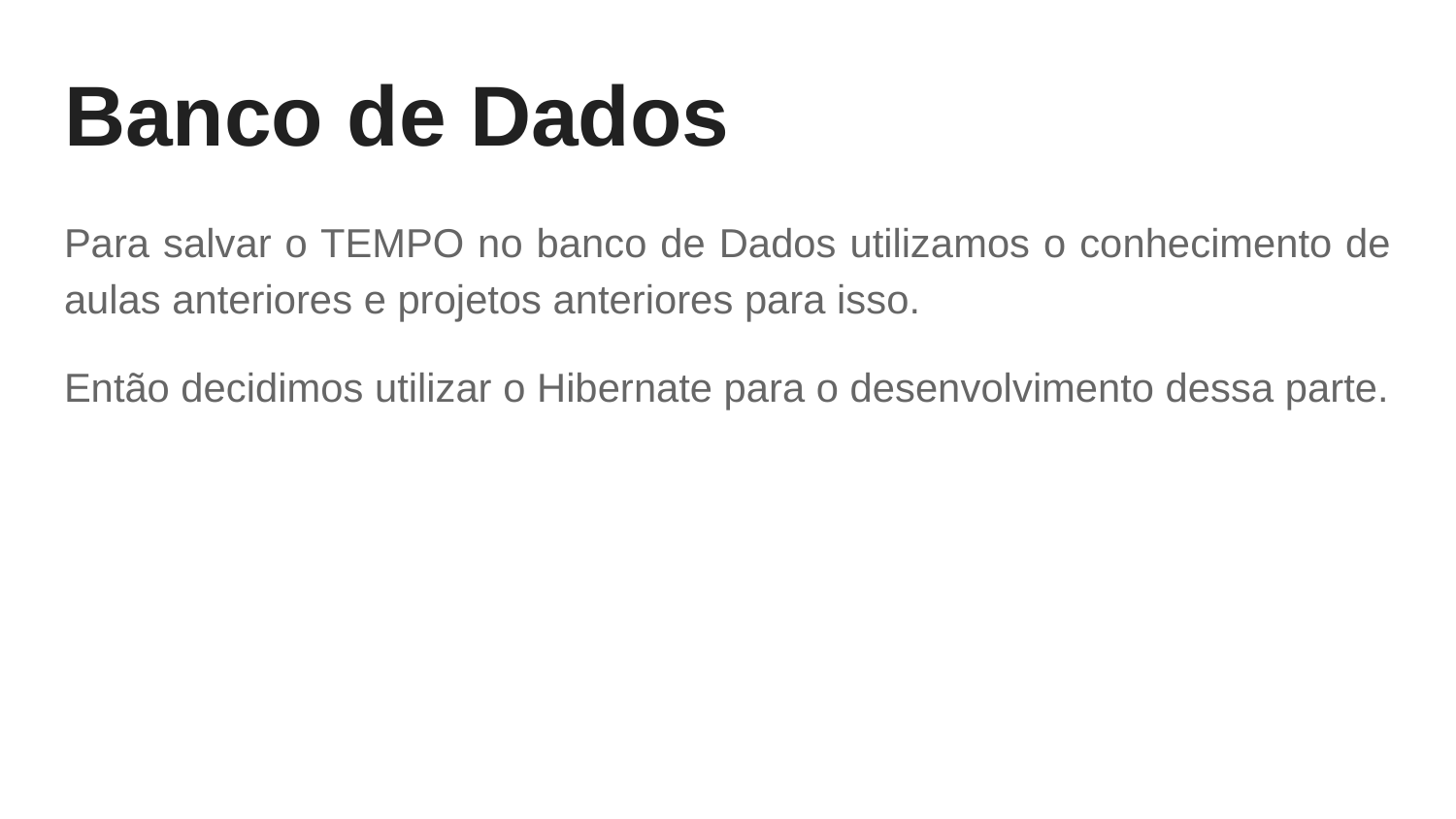

# Banco de Dados
Para salvar o TEMPO no banco de Dados utilizamos o conhecimento de aulas anteriores e projetos anteriores para isso.
Então decidimos utilizar o Hibernate para o desenvolvimento dessa parte.